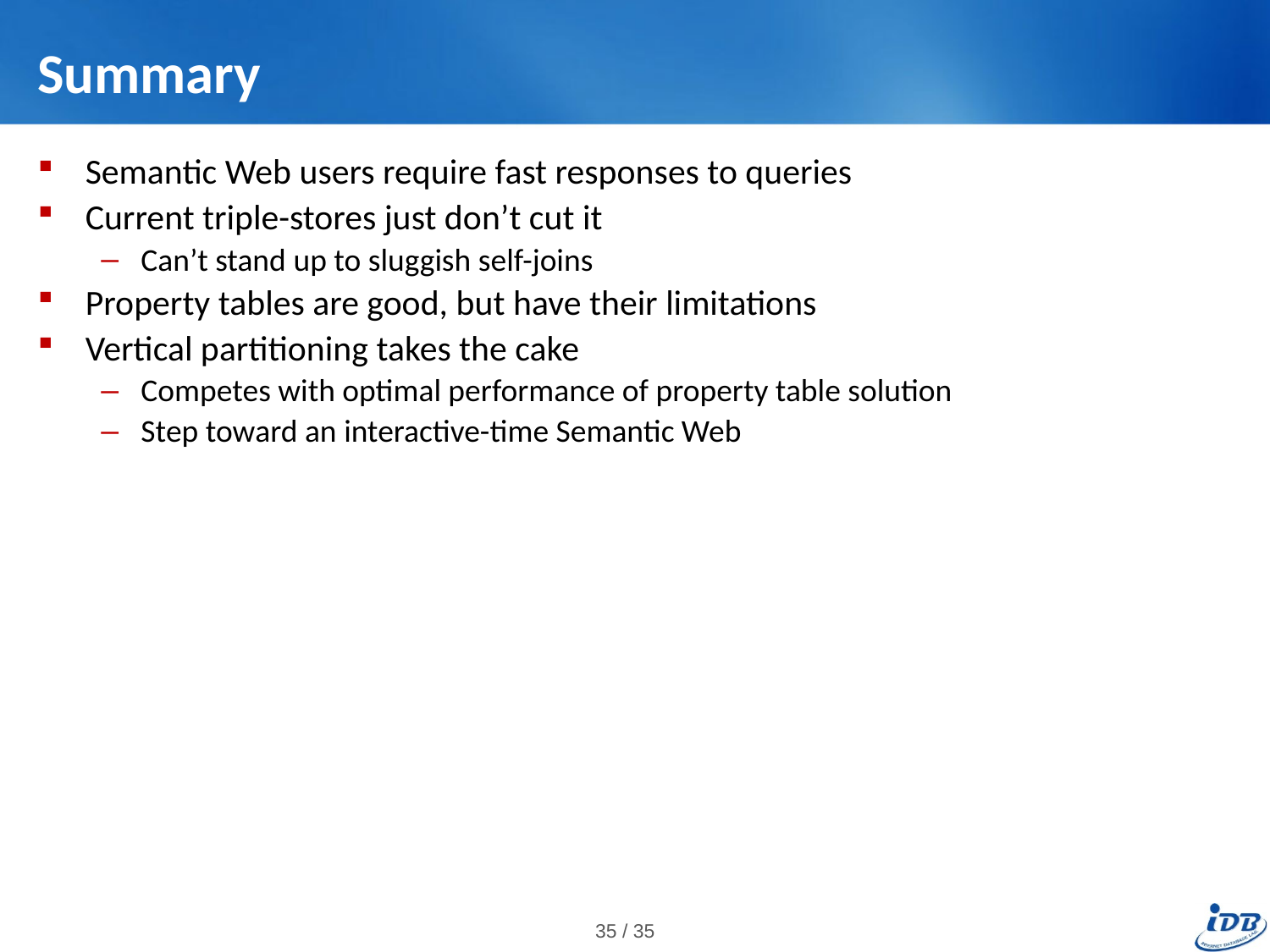

# Summary
Semantic Web users require fast responses to queries
Current triple-stores just don’t cut it
Can’t stand up to sluggish self-joins
Property tables are good, but have their limitations
Vertical partitioning takes the cake
Competes with optimal performance of property table solution
Step toward an interactive-time Semantic Web